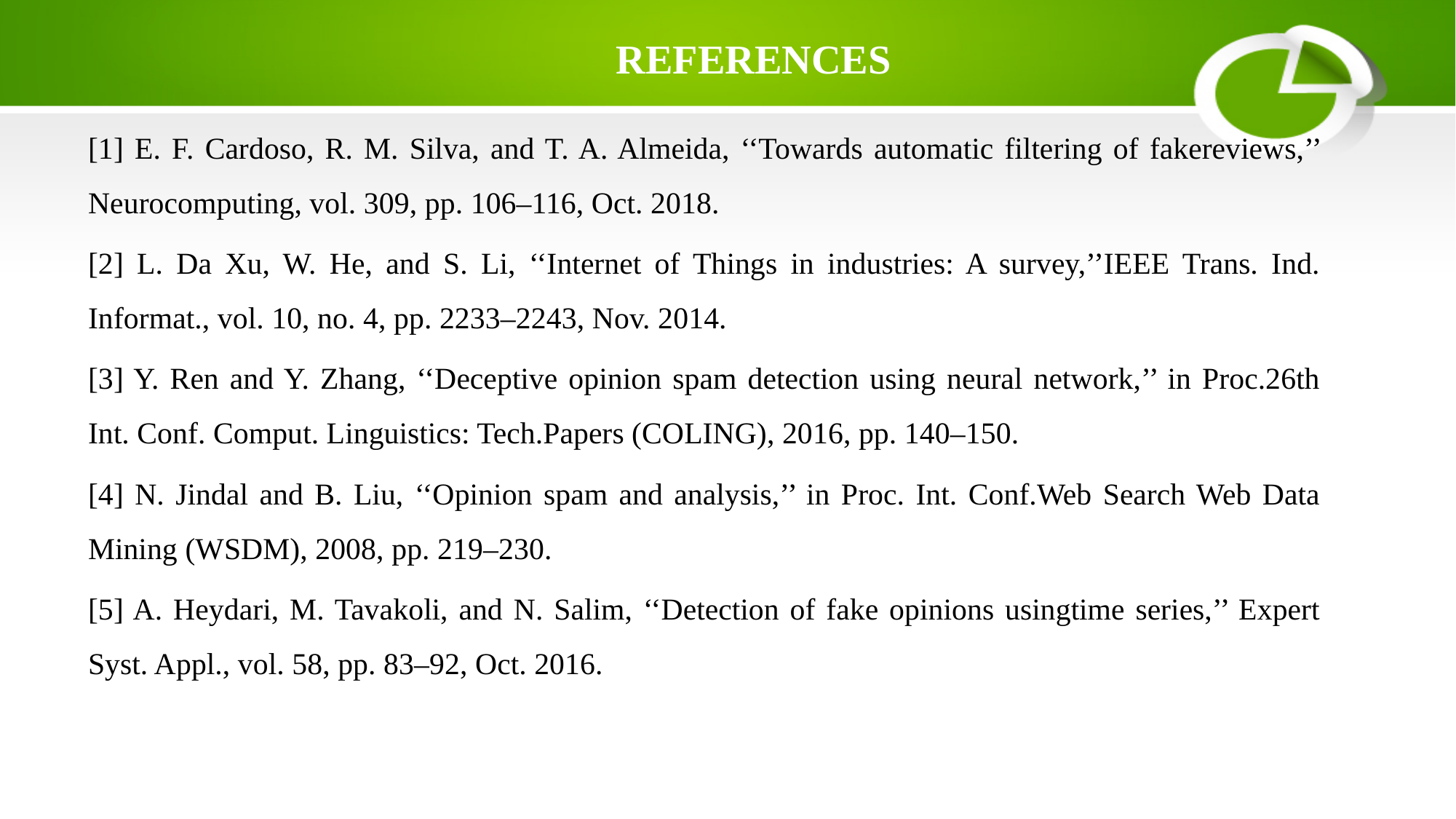

# REFERENCES
[1] E. F. Cardoso, R. M. Silva, and T. A. Almeida, ‘‘Towards automatic filtering of fakereviews,’’ Neurocomputing, vol. 309, pp. 106–116, Oct. 2018.
[2] L. Da Xu, W. He, and S. Li, ‘‘Internet of Things in industries: A survey,’’IEEE Trans. Ind. Informat., vol. 10, no. 4, pp. 2233–2243, Nov. 2014.
[3] Y. Ren and Y. Zhang, ‘‘Deceptive opinion spam detection using neural network,’’ in Proc.26th Int. Conf. Comput. Linguistics: Tech.Papers (COLING), 2016, pp. 140–150.
[4] N. Jindal and B. Liu, ‘‘Opinion spam and analysis,’’ in Proc. Int. Conf.Web Search Web Data Mining (WSDM), 2008, pp. 219–230.
[5] A. Heydari, M. Tavakoli, and N. Salim, ‘‘Detection of fake opinions usingtime series,’’ Expert Syst. Appl., vol. 58, pp. 83–92, Oct. 2016.